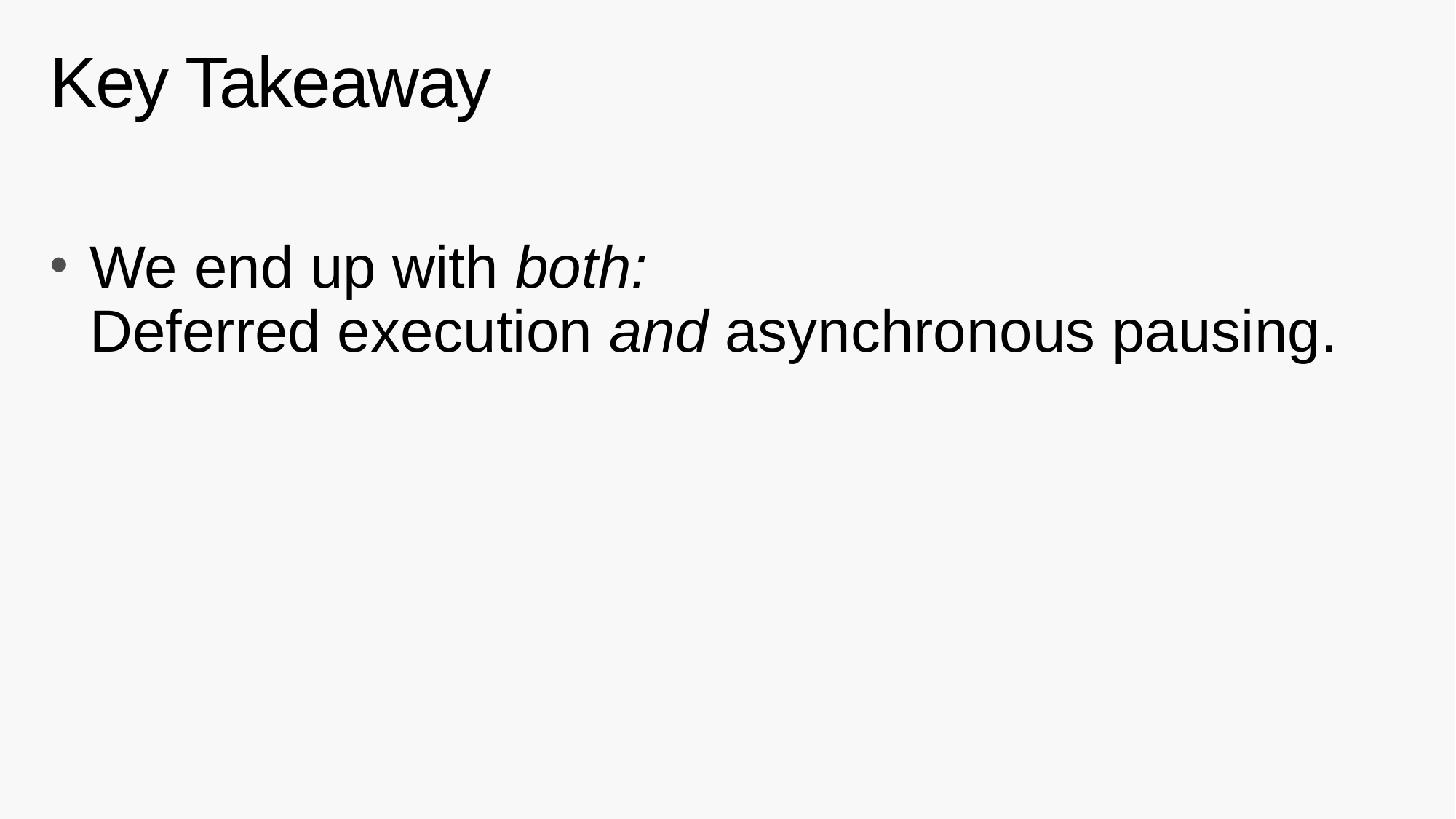

# Key Takeaway

We end up with both:
Deferred execution and asynchronous pausing.